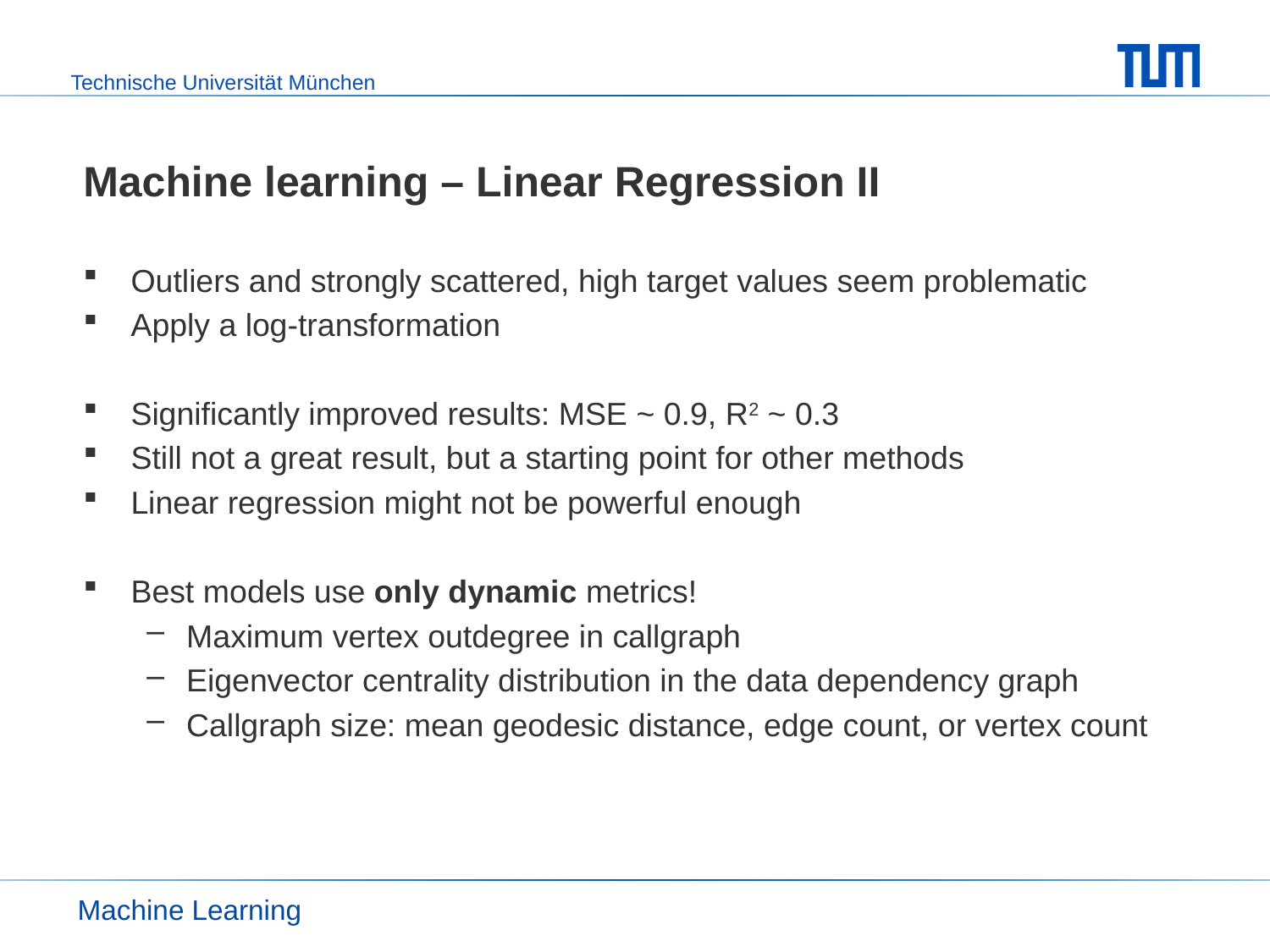

# Machine learning – Linear Regression II
Outliers and strongly scattered, high target values seem problematic
Apply a log-transformation

Significantly improved results: MSE ~ 0.9, R2 ~ 0.3
Still not a great result, but a starting point for other methods
Linear regression might not be powerful enough

Best models use only dynamic metrics!
Maximum vertex outdegree in callgraph
Eigenvector centrality distribution in the data dependency graph
Callgraph size: mean geodesic distance, edge count, or vertex count

Machine Learning